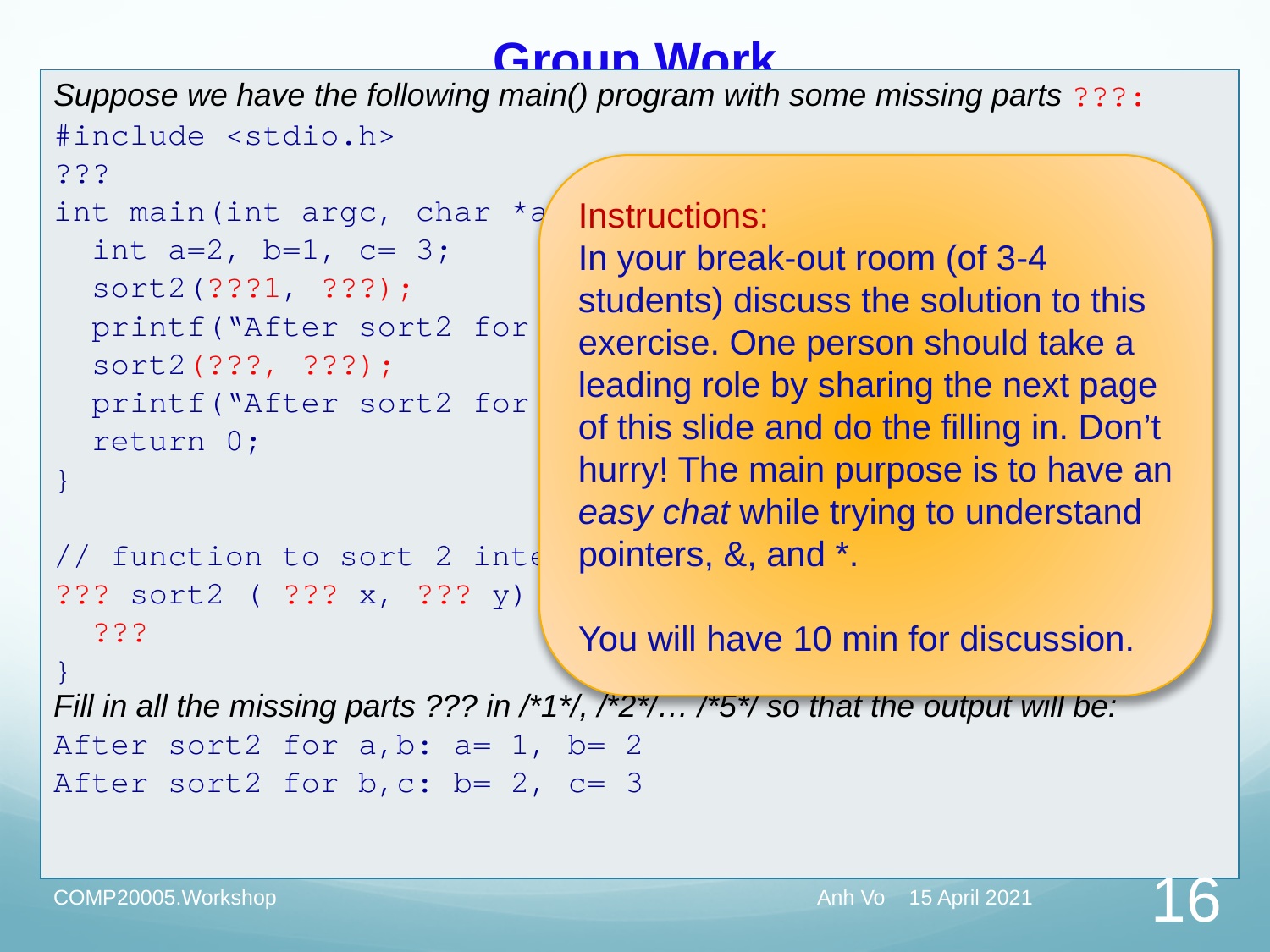

# Group Work
| Suppose we have the following main() program with some missing parts ???: #include <stdio.h> ??? /\* 5 \*/ int main(int argc, char \*argv[]) { int a=2, b=1, c= 3; sort2(???1, ???); /\* 1 \*/ printf(“After sort2 for a,b: a= %d, b= %d\n”); sort2(???, ???); /\* 2 \*/ printf(“After sort2 for b,c: b= %d, c= %d\n”); return 0; } // function to sort 2 integers in increasing order ??? sort2 ( ??? x, ??? y) { /\* 3 \*/ ??? /\* 4 \*/ } Fill in all the missing parts ??? in /\*1\*/, /\*2\*/… /\*5\*/ so that the output will be: After sort2 for a,b: a= 1, b= 2 After sort2 for b,c: b= 2, c= 3 |
| --- |
Instructions:
In your break-out room (of 3-4 students) discuss the solution to this exercise. One person should take a leading role by sharing the next page of this slide and do the filling in. Don’t hurry! The main purpose is to have an easy chat while trying to understand pointers, &, and *.

You will have 10 min for discussion.
COMP20005.Workshop
Anh Vo    15 April 2021
16